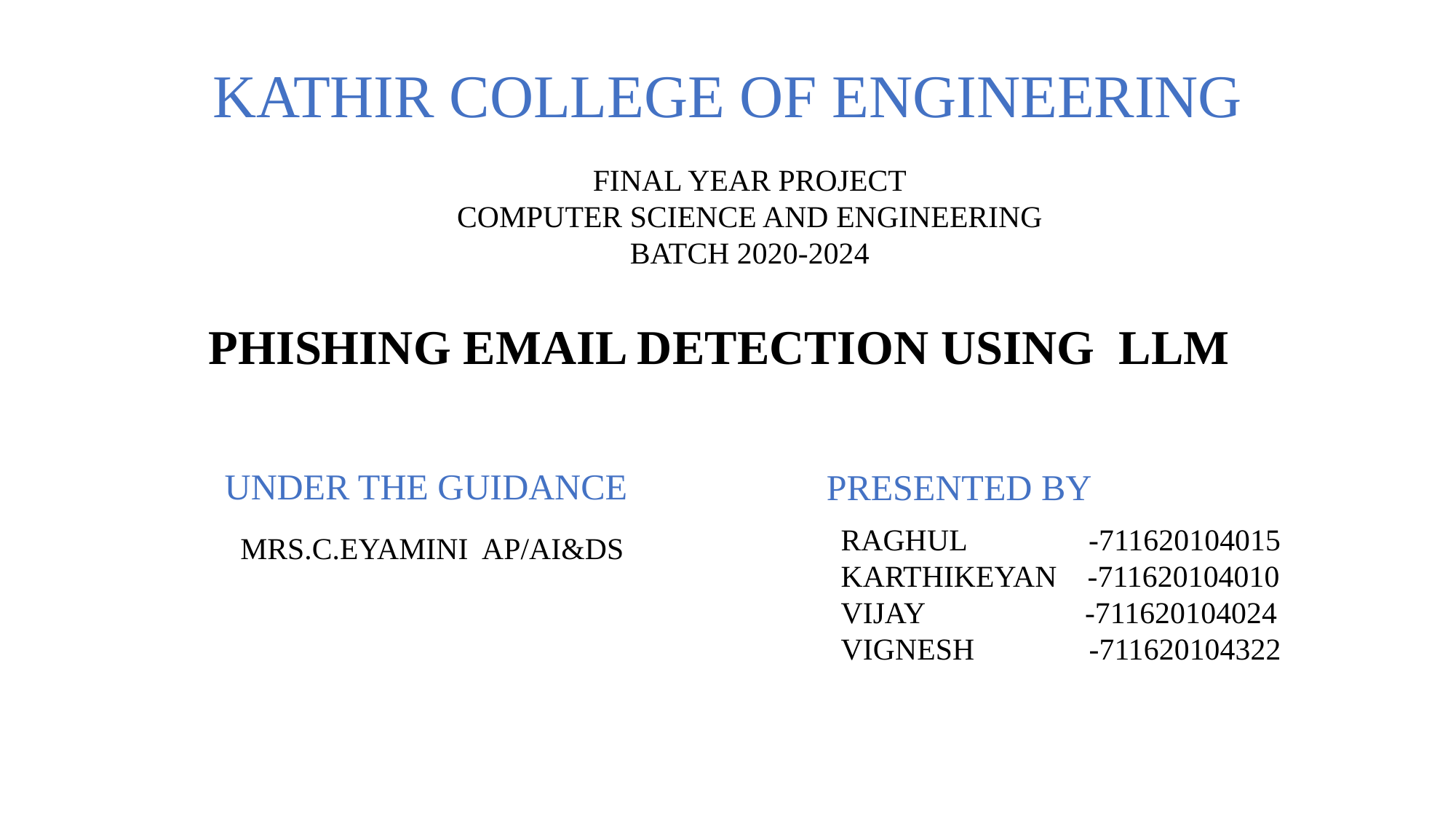

# KATHIR COLLEGE OF ENGINEERING
FINAL YEAR PROJECT
COMPUTER SCIENCE AND ENGINEERING
BATCH 2020-2024

PHISHING EMAIL DETECTION USING  LLM
UNDER THE GUIDANCE
PRESENTED BY
RAGHUL                -711620104015
KARTHIKEYAN    -711620104010
VIJAY                     -711620104024
VIGNESH               -711620104322

MRS.C.EYAMINI  AP/AI&DS